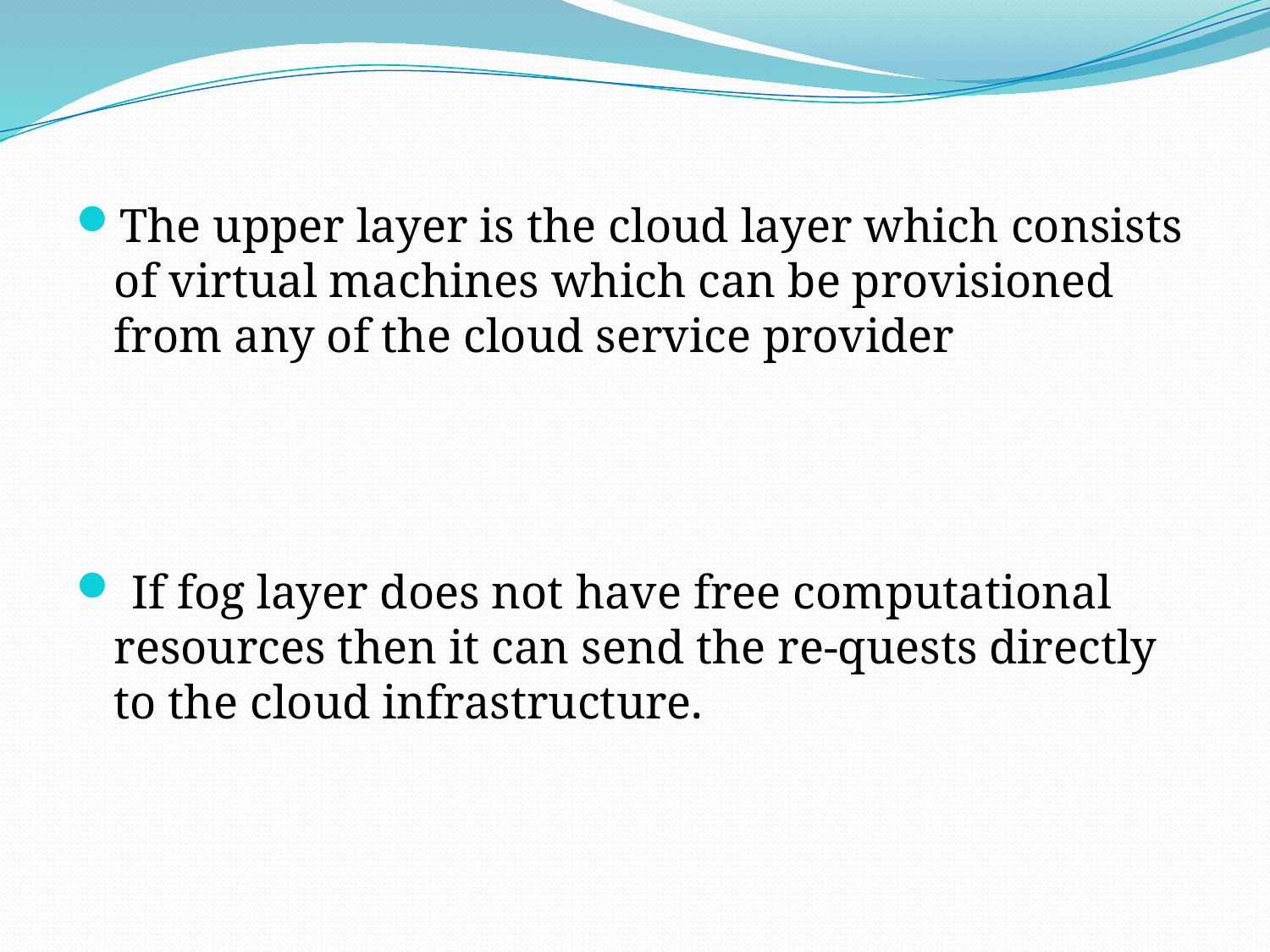

The upper layer is the cloud layer which consists of virtual machines which can be provisioned from any of the cloud service provider

 If fog layer does not have free computational resources then it can send the re-quests directly to the cloud infrastructure.